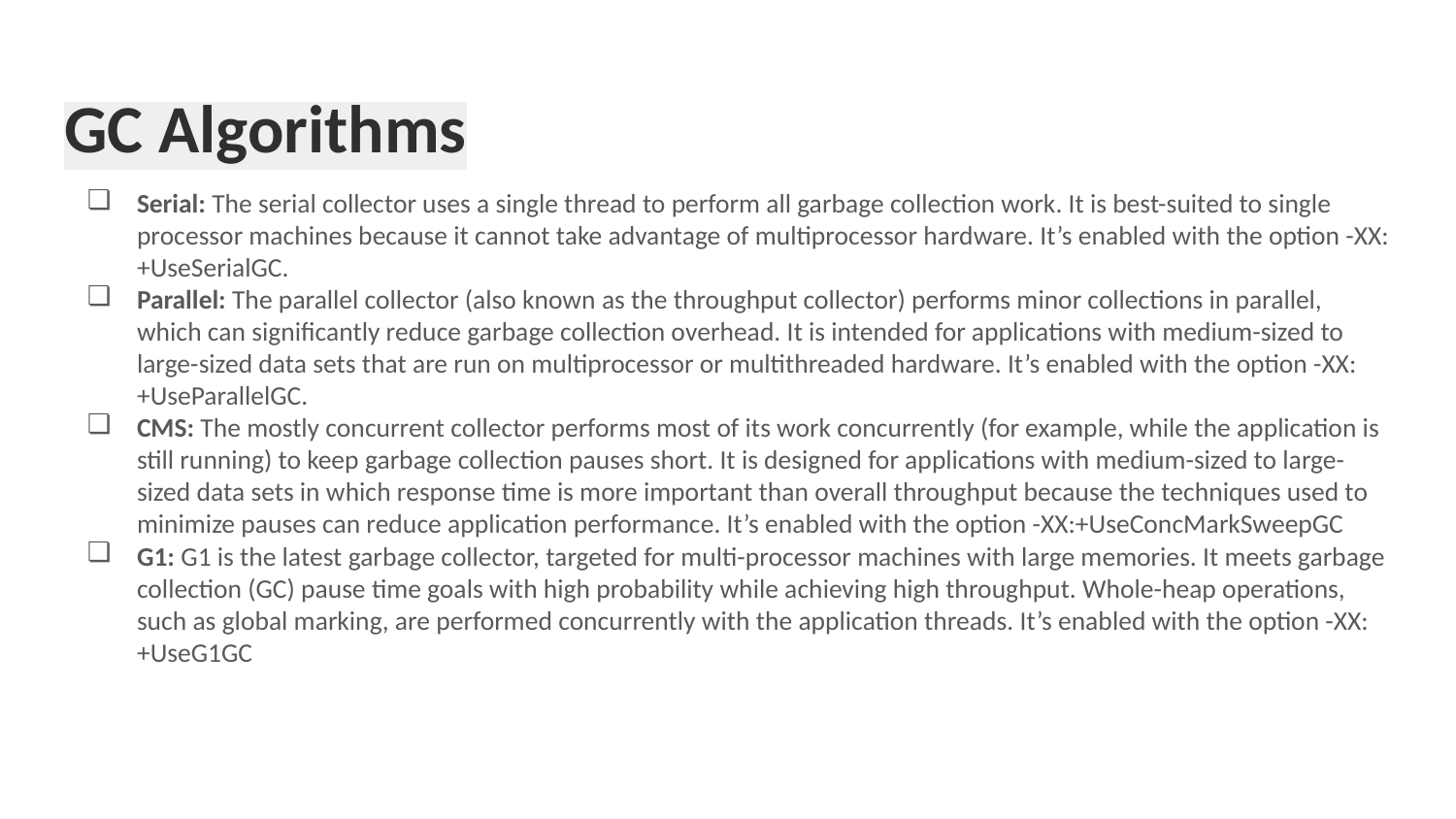

# GC Algorithms
Serial: The serial collector uses a single thread to perform all garbage collection work. It is best-suited to single processor machines because it cannot take advantage of multiprocessor hardware. It’s enabled with the option -XX:+UseSerialGC.
Parallel: The parallel collector (also known as the throughput collector) performs minor collections in parallel, which can significantly reduce garbage collection overhead. It is intended for applications with medium-sized to large-sized data sets that are run on multiprocessor or multithreaded hardware. It’s enabled with the option -XX:+UseParallelGC.
CMS: The mostly concurrent collector performs most of its work concurrently (for example, while the application is still running) to keep garbage collection pauses short. It is designed for applications with medium-sized to large-sized data sets in which response time is more important than overall throughput because the techniques used to minimize pauses can reduce application performance. It’s enabled with the option -XX:+UseConcMarkSweepGC
G1: G1 is the latest garbage collector, targeted for multi-processor machines with large memories. It meets garbage collection (GC) pause time goals with high probability while achieving high throughput. Whole-heap operations, such as global marking, are performed concurrently with the application threads. It’s enabled with the option -XX:+UseG1GC